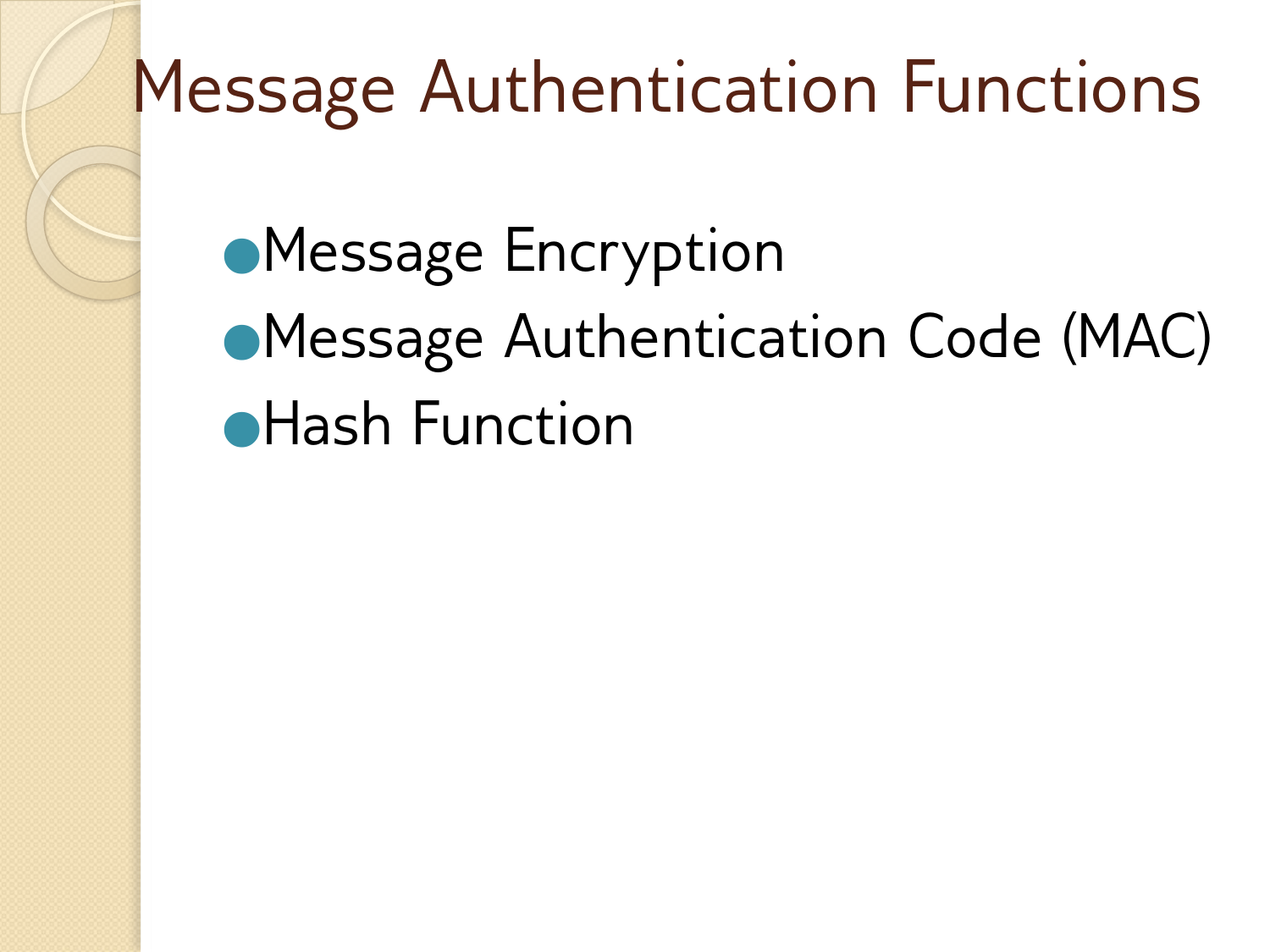

Message Authentication Functions
Message Encryption
Message Authentication Code (MAC)
Hash Function